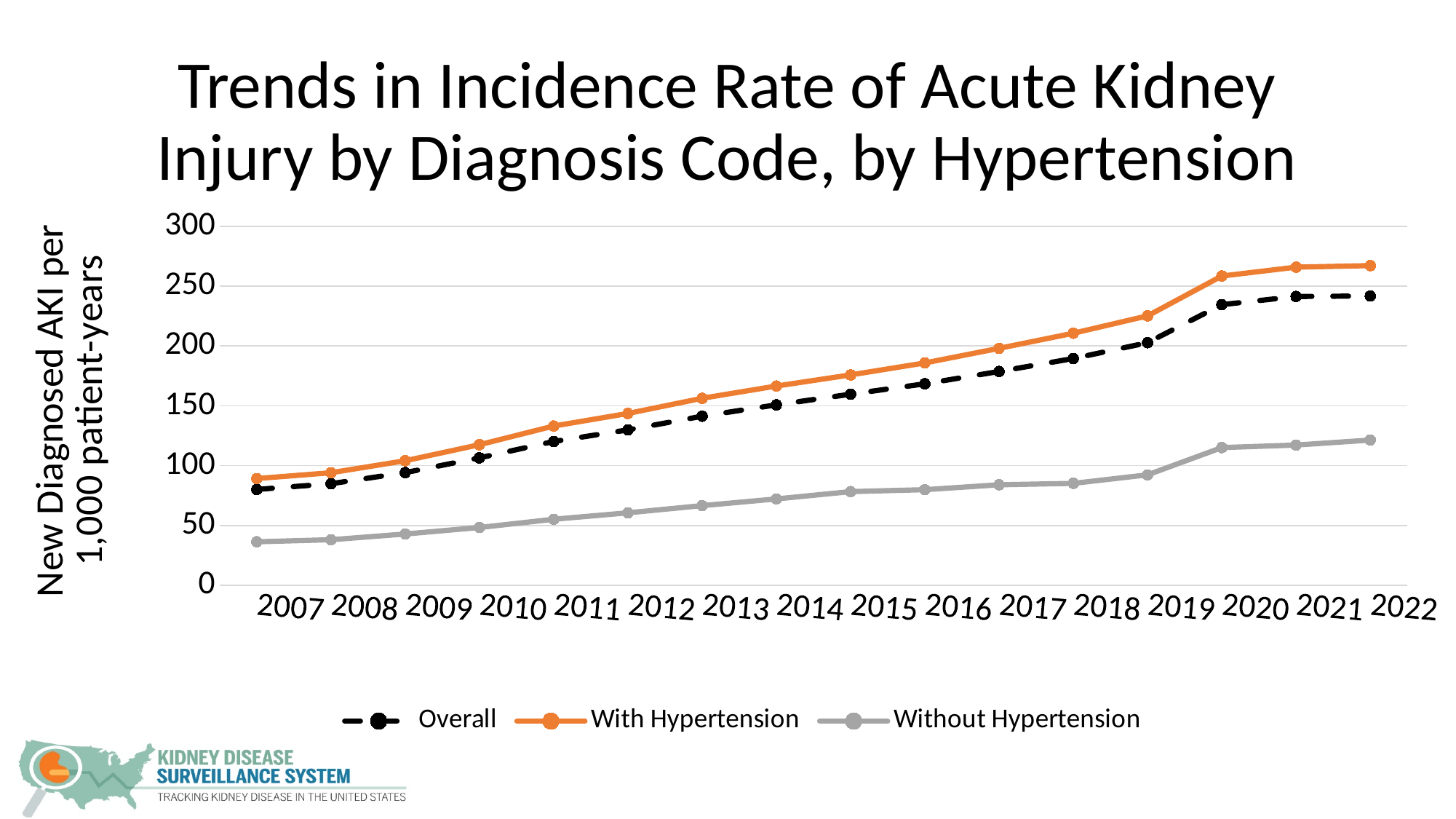

# Trends in Incidence Rate of Acute Kidney Injury by Diagnosis Code, by Hypertension

### Chart

| Category | Overall | With Hypertension | Without Hypertension |
|---|---|---|---|
| 2007 | 80.1 | 89.2 | 36.4 |
| 2008 | 84.9 | 94.1 | 38.1 |
| 2009 | 94.2 | 104.1 | 42.9 |
| 2010 | 106.5 | 117.5 | 48.3 |
| 2011 | 120.2 | 133.1 | 55.2 |
| 2012 | 129.9 | 143.6 | 60.6 |
| 2013 | 141.3 | 156.3 | 66.6 |
| 2014 | 150.8 | 166.5 | 72.2 |
| 2015 | 159.7 | 175.8 | 78.3 |
| 2016 | 168.4 | 185.8 | 79.9 |
| 2017 | 178.7 | 198.0 | 84.0 |
| 2018 | 189.5 | 210.6 | 85.2 |
| 2019 | 202.7 | 225.1 | 92.3 |
| 2020 | 234.5 | 258.4 | 115.1 |
| 2021 | 241.3 | 265.8 | 117.2 |
| 2022 | 241.7 | 267.1 | 121.4 |